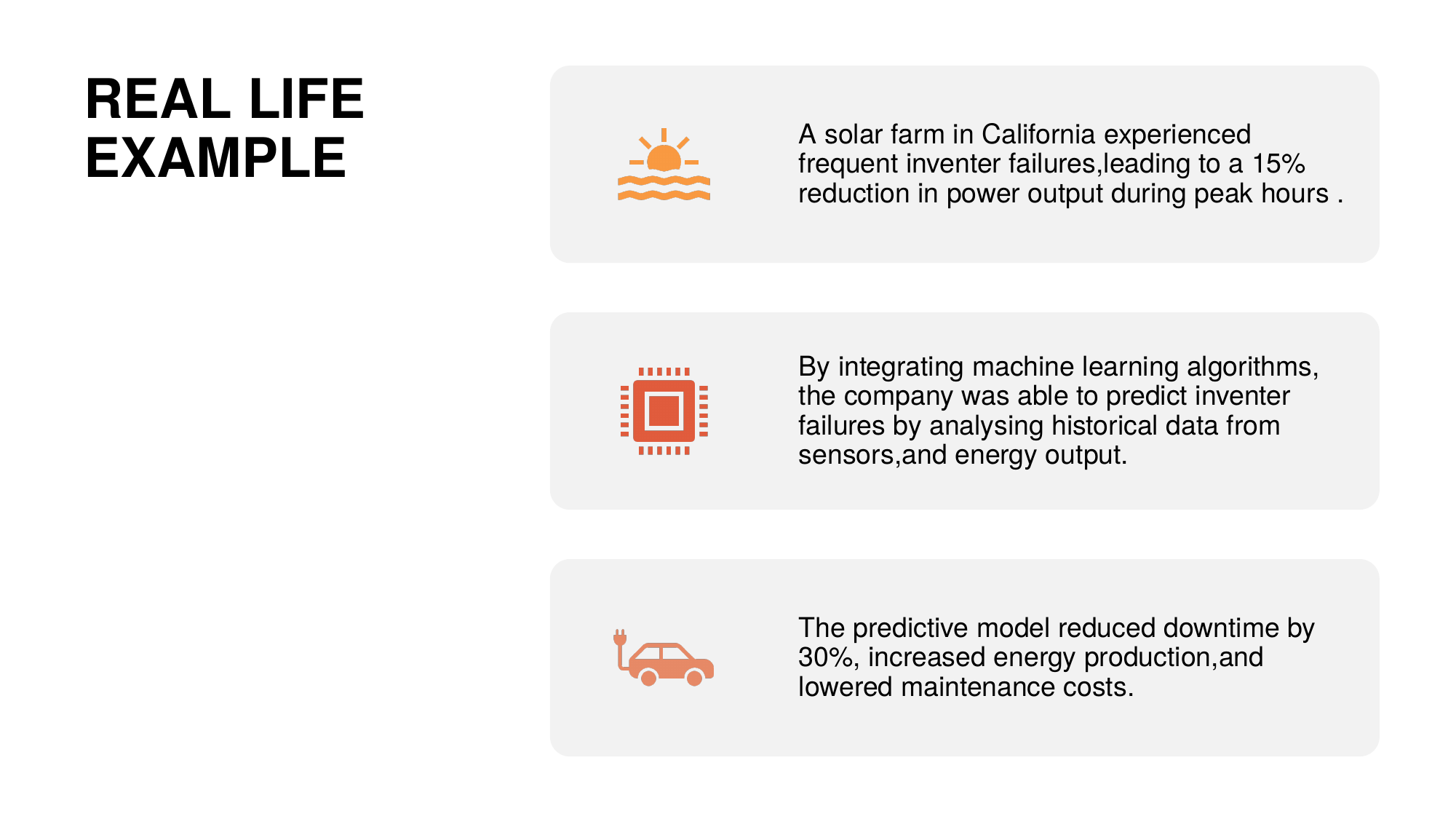

# REAL LIFE EXAMPLE
A solar farm in California experienced frequent inventer failures,leading to a 15% reduction in power output during peak hours .
By integrating machine learning algorithms, the company was able to predict inventer failures by analysing historical data from sensors,and energy output.
The predictive model reduced downtime by 30%, increased energy production,and lowered maintenance costs.